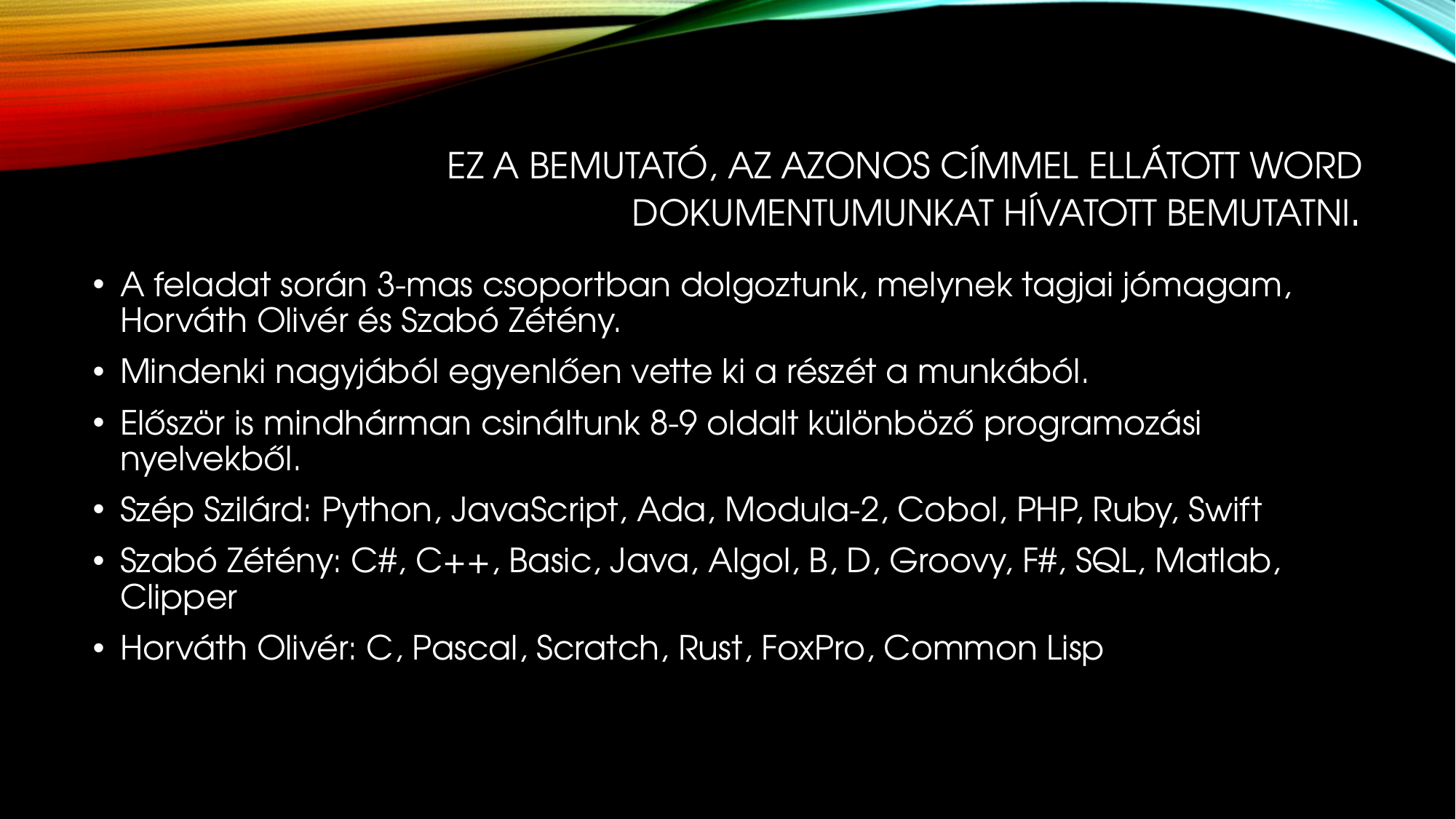

# Ez a bemutató, az azonos címmel ellátott word dokumentumunkat hívatott bemutatni.
A feladat során 3-mas csoportban dolgoztunk, melynek tagjai jómagam, Horváth Olivér és Szabó Zétény.
Mindenki nagyjából egyenlően vette ki a részét a munkából.
Először is mindhárman csináltunk 8-9 oldalt különböző programozási nyelvekből.
Szép Szilárd: Python, JavaScript, Ada, Modula-2, Cobol, PHP, Ruby, Swift
Szabó Zétény: C#, C++, Basic, Java, Algol, B, D, Groovy, F#, SQL, Matlab, Clipper
Horváth Olivér: C, Pascal, Scratch, Rust, FoxPro, Common Lisp